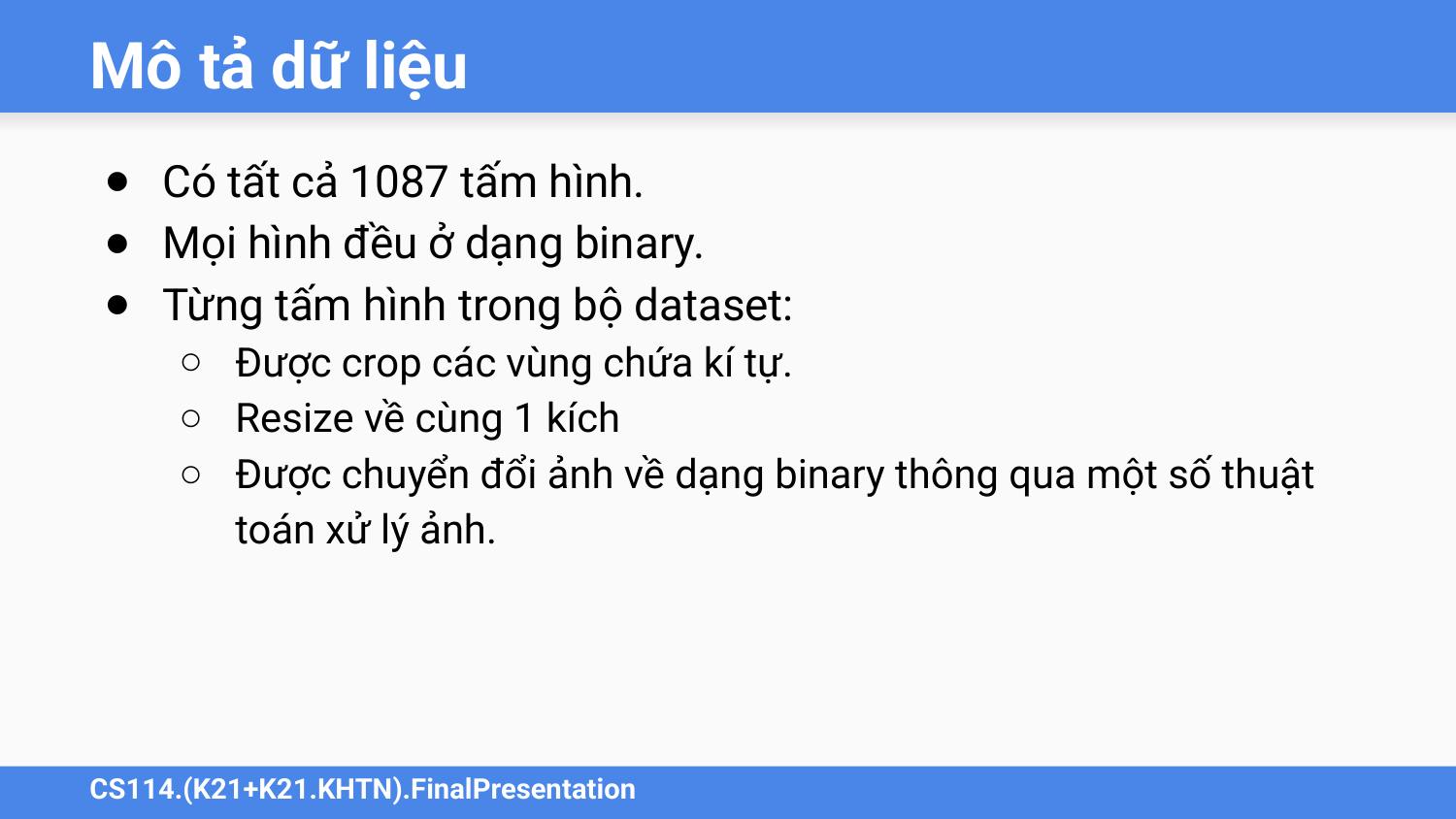

# Mô tả dữ liệu
Có tất cả 1087 tấm hình.
Mọi hình đều ở dạng binary.
Từng tấm hình trong bộ dataset:
Được crop các vùng chứa kí tự.
Resize về cùng 1 kích
Được chuyển đổi ảnh về dạng binary thông qua một số thuật toán xử lý ảnh.